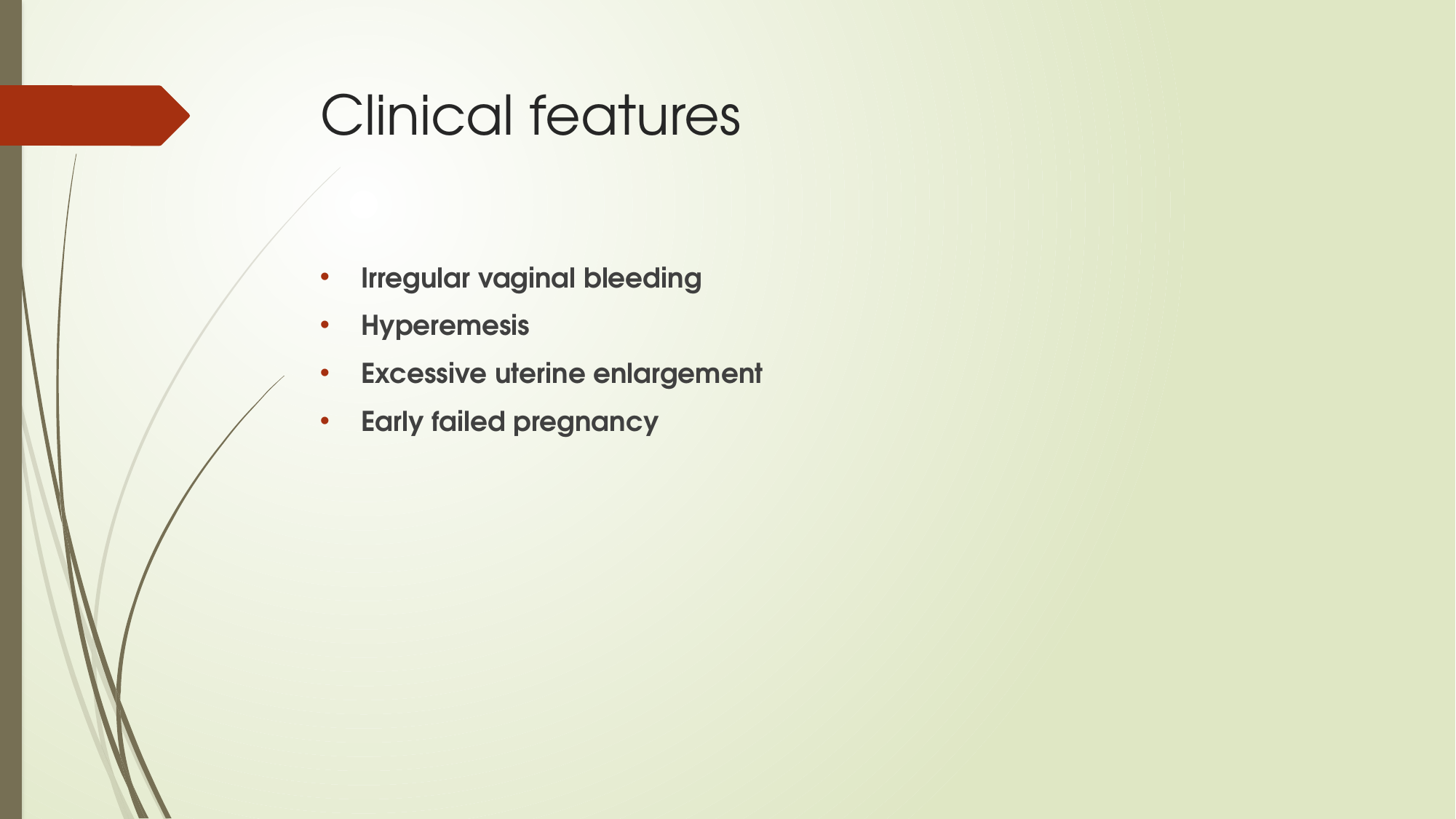

# Clinical features
Irregular vaginal bleeding
Hyperemesis
Excessive uterine enlargement
Early failed pregnancy